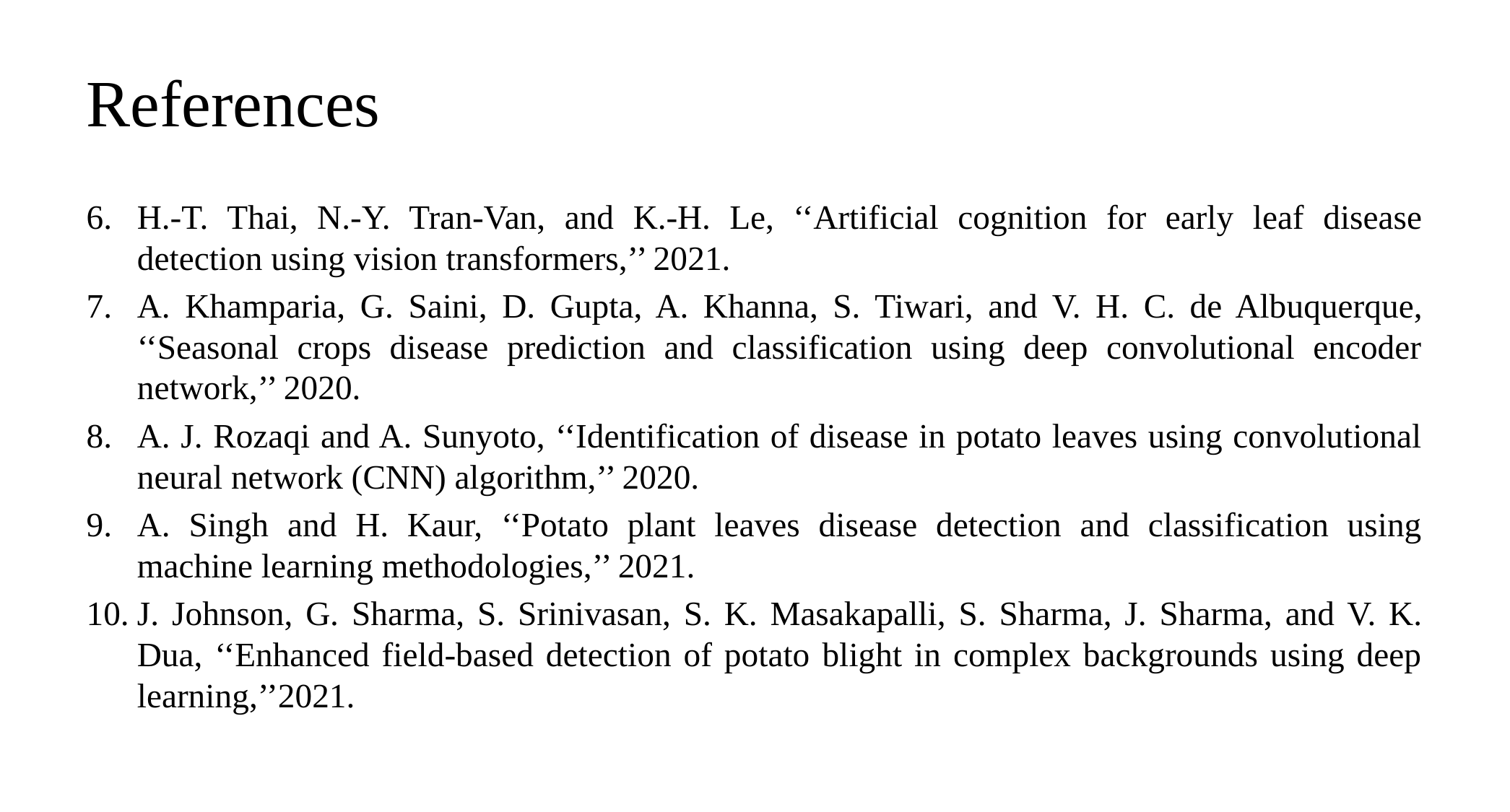

# References
H.-T. Thai, N.-Y. Tran-Van, and K.-H. Le, ‘‘Artificial cognition for early leaf disease detection using vision transformers,’’ 2021.
A. Khamparia, G. Saini, D. Gupta, A. Khanna, S. Tiwari, and V. H. C. de Albuquerque, ‘‘Seasonal crops disease prediction and classification using deep convolutional encoder network,’’ 2020.
A. J. Rozaqi and A. Sunyoto, ‘‘Identification of disease in potato leaves using convolutional neural network (CNN) algorithm,’’ 2020.
A. Singh and H. Kaur, ‘‘Potato plant leaves disease detection and classification using machine learning methodologies,’’ 2021.
J. Johnson, G. Sharma, S. Srinivasan, S. K. Masakapalli, S. Sharma, J. Sharma, and V. K. Dua, ‘‘Enhanced field-based detection of potato blight in complex backgrounds using deep learning,’’2021.